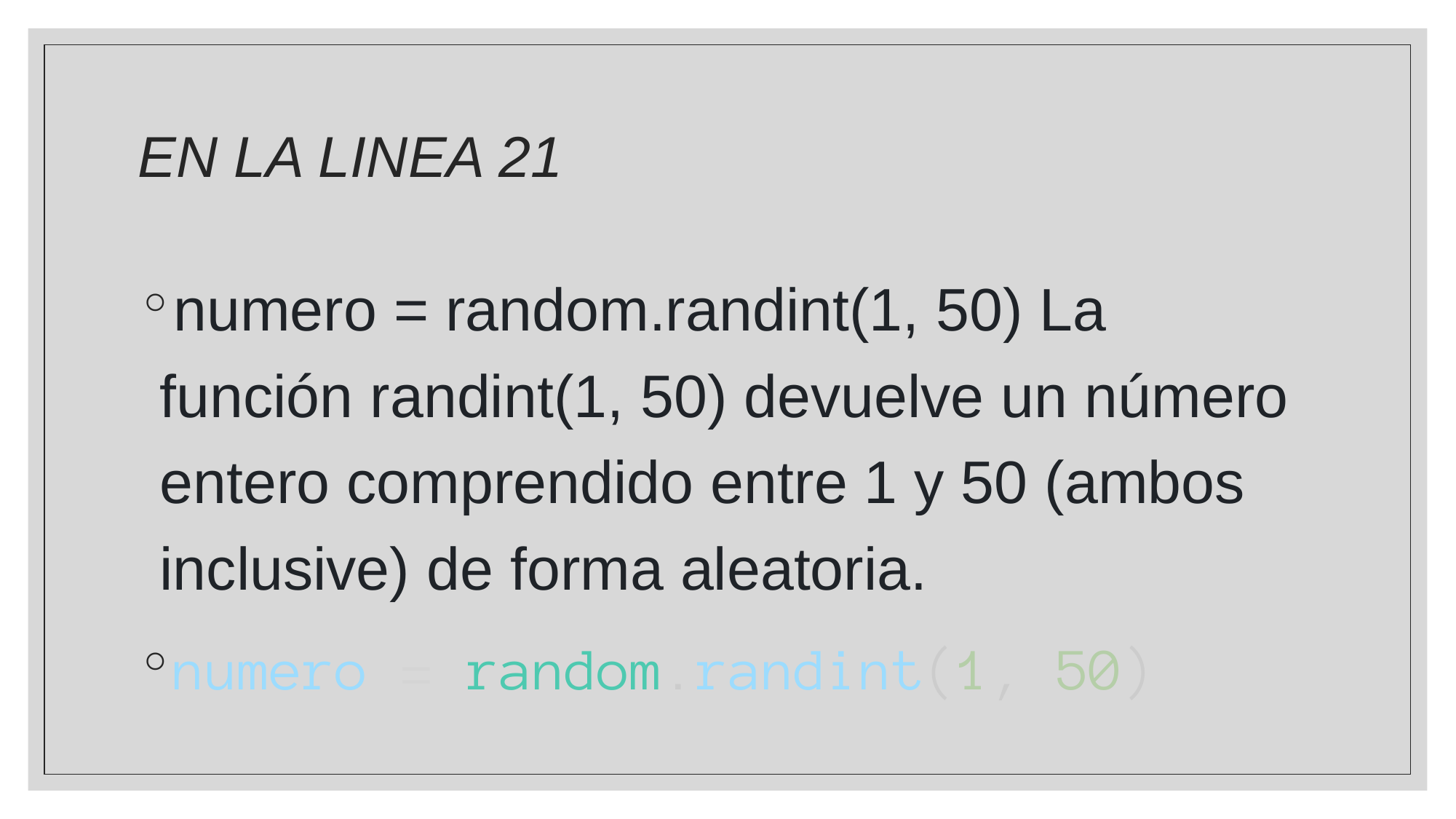

# EN LA LINEA 21
numero = random.randint(1, 50) La función randint(1, 50) devuelve un número entero comprendido entre 1 y 50 (ambos inclusive) de forma aleatoria.
numero = random.randint(1, 50)